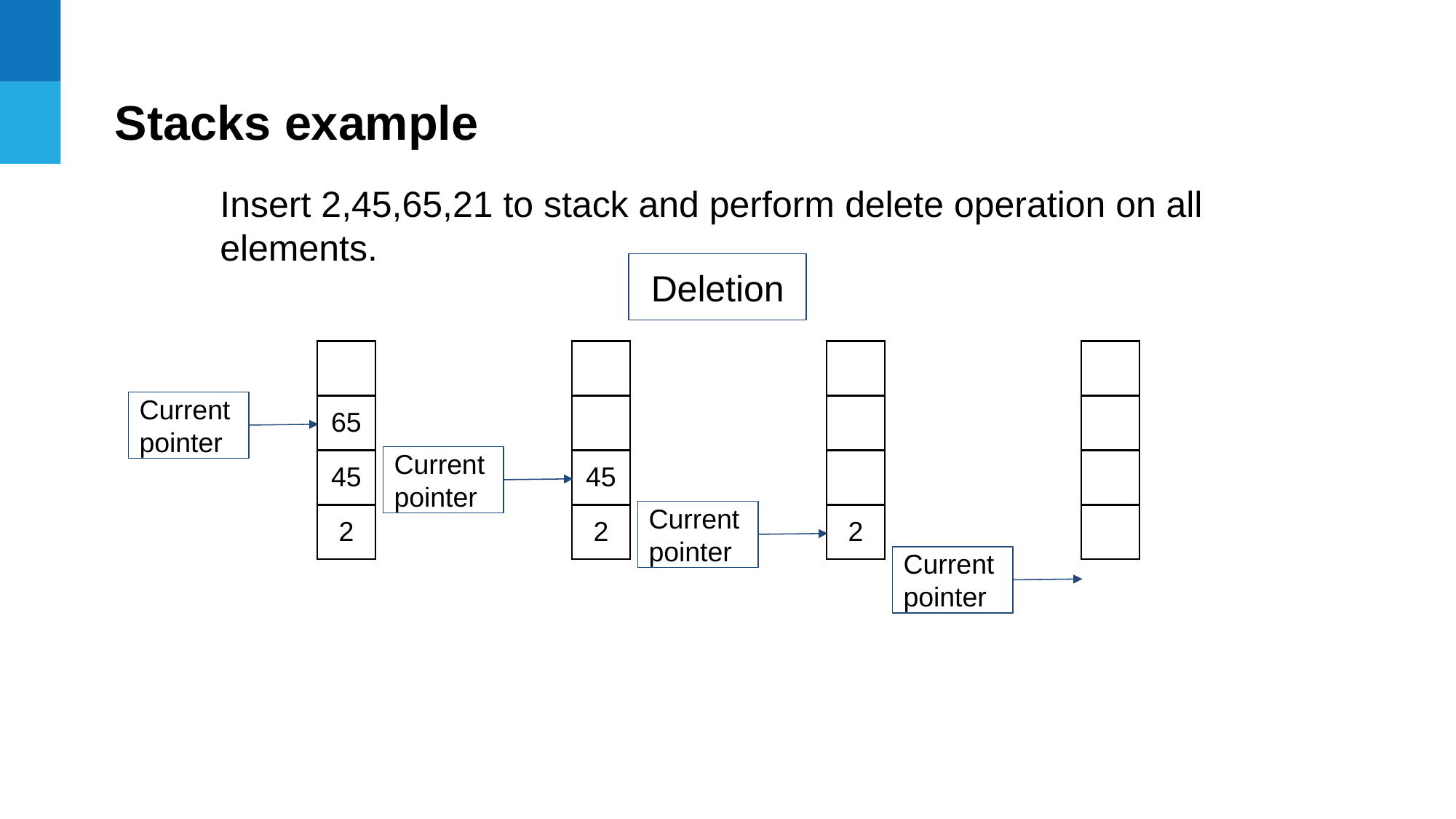

Stacks example
Insert 2,45,65,21 to stack and perform delete operation on all elements.
Deletion
|  |
| --- |
| 65 |
| 45 |
| 2 |
|  |
| --- |
|  |
| 45 |
| 2 |
|  |
| --- |
|  |
|  |
| 2 |
|  |
| --- |
|  |
|  |
|  |
Current pointer
Current pointer
Current pointer
Current pointer